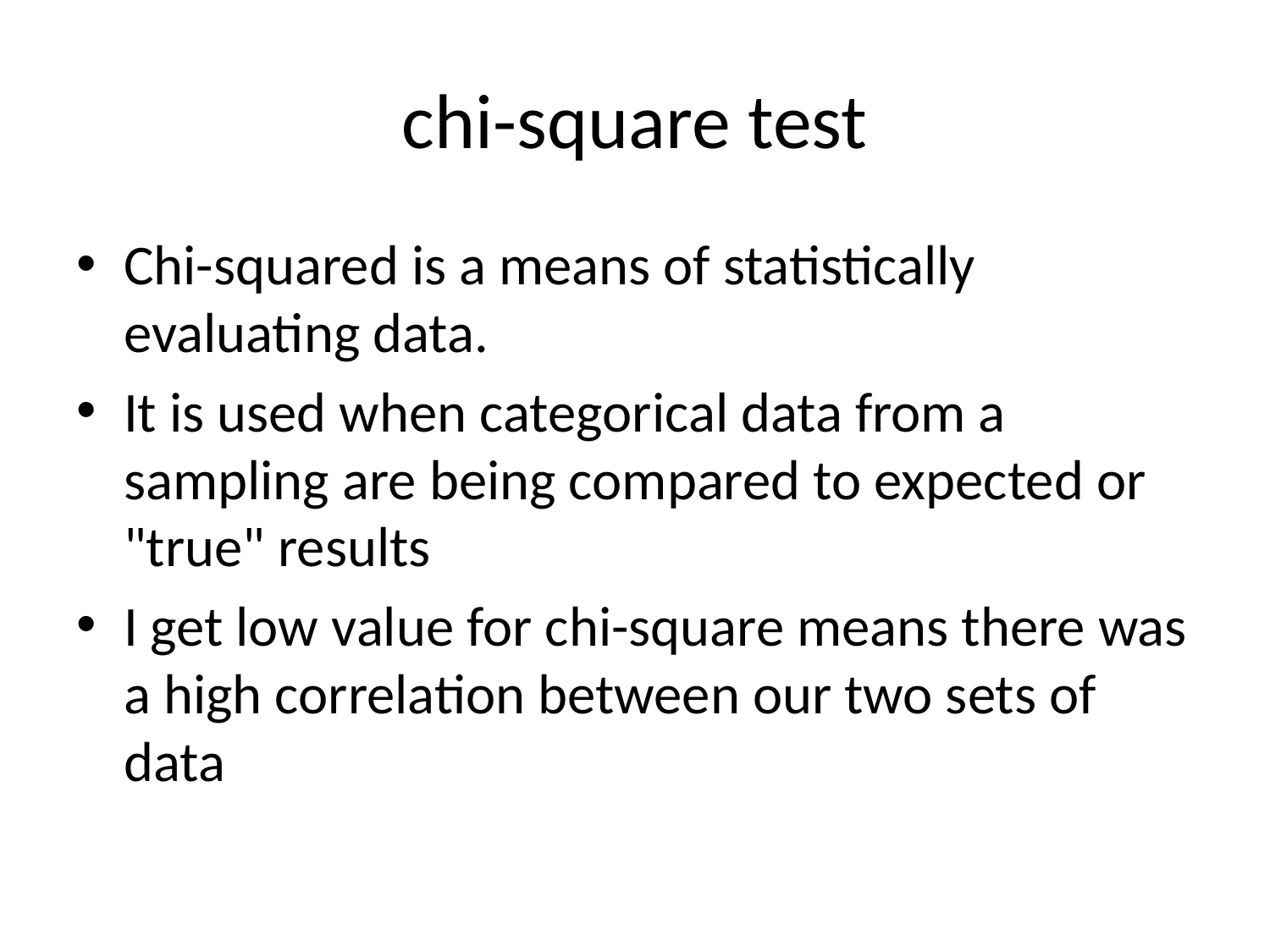

# chi-square test
Chi-squared is a means of statistically evaluating data.
It is used when categorical data from a sampling are being compared to expected or "true" results
I get low value for chi-square means there was a high correlation between our two sets of data